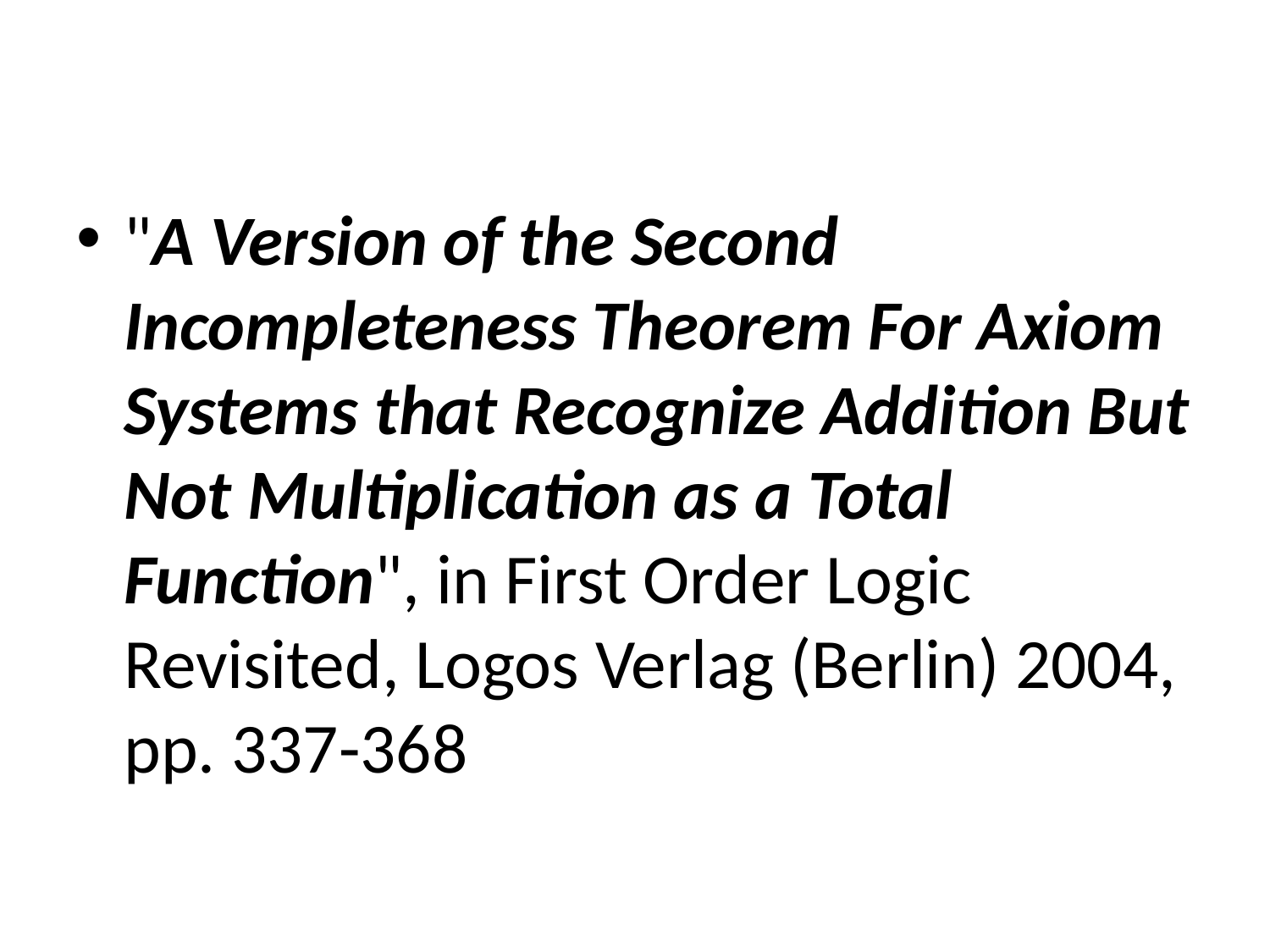

#
"A Version of the Second Incompleteness Theorem For Axiom Systems that Recognize Addition But Not Multiplication as a Total Function", in First Order Logic Revisited, Logos Verlag (Berlin) 2004, pp. 337-368